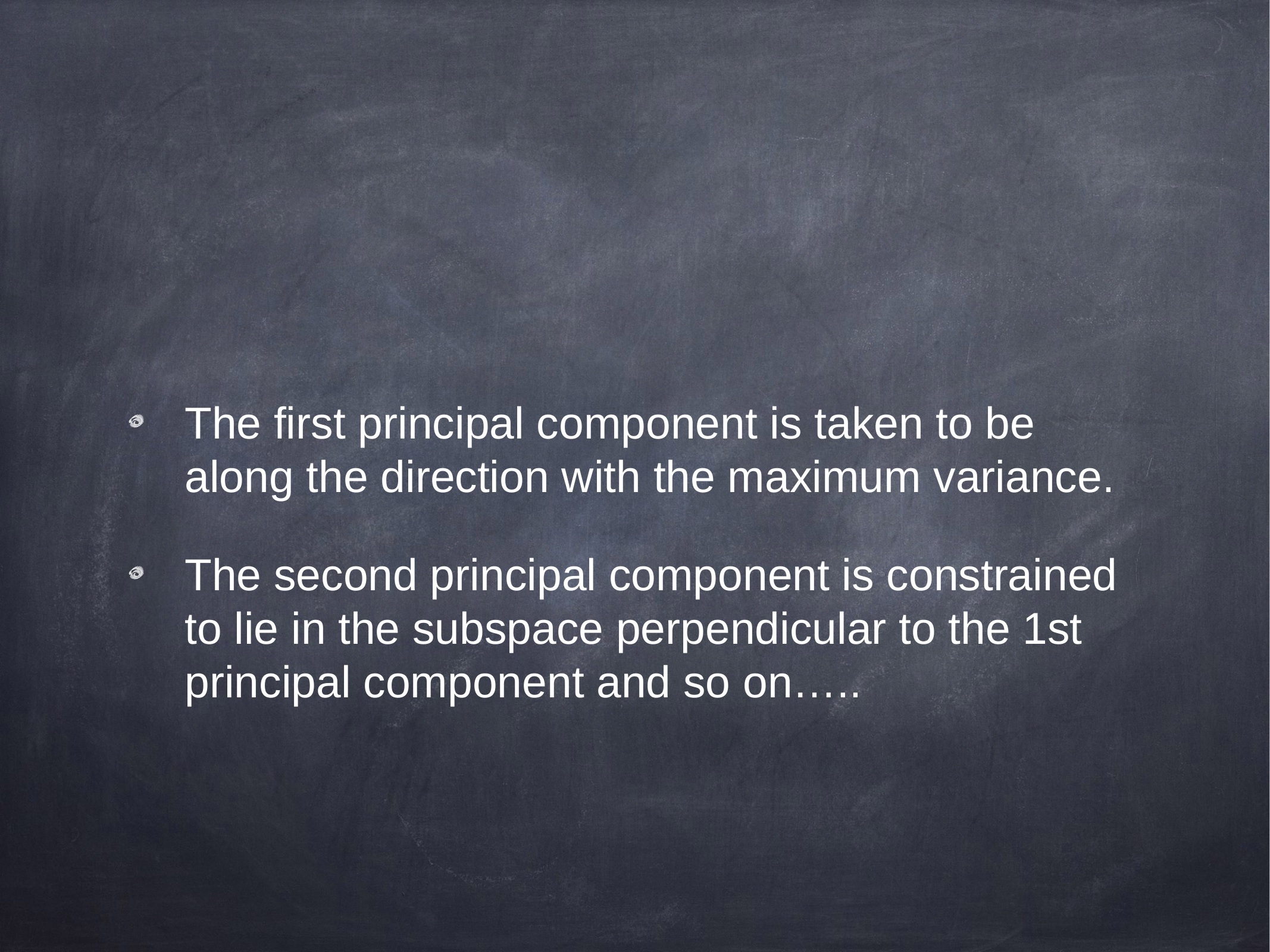

The first principal component is taken to be along the direction with the maximum variance.
The second principal component is constrained to lie in the subspace perpendicular to the 1st principal component and so on…..